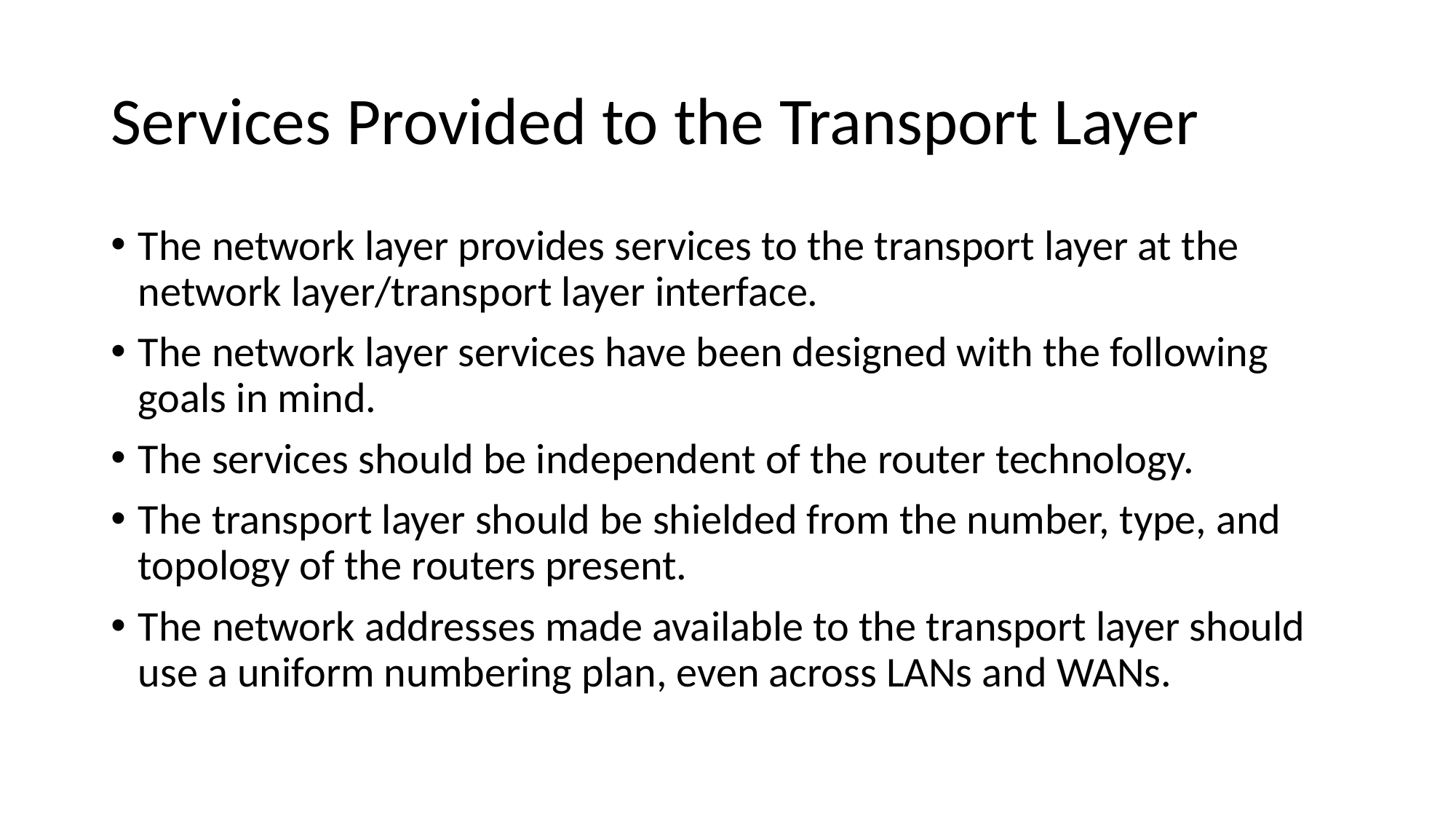

# Services Provided to the Transport Layer
The network layer provides services to the transport layer at the network layer/transport layer interface.
The network layer services have been designed with the following goals in mind.
The services should be independent of the router technology.
The transport layer should be shielded from the number, type, and  topology of the routers present.
The network addresses made available to the transport layer should use a uniform numbering plan, even across LANs and WANs.